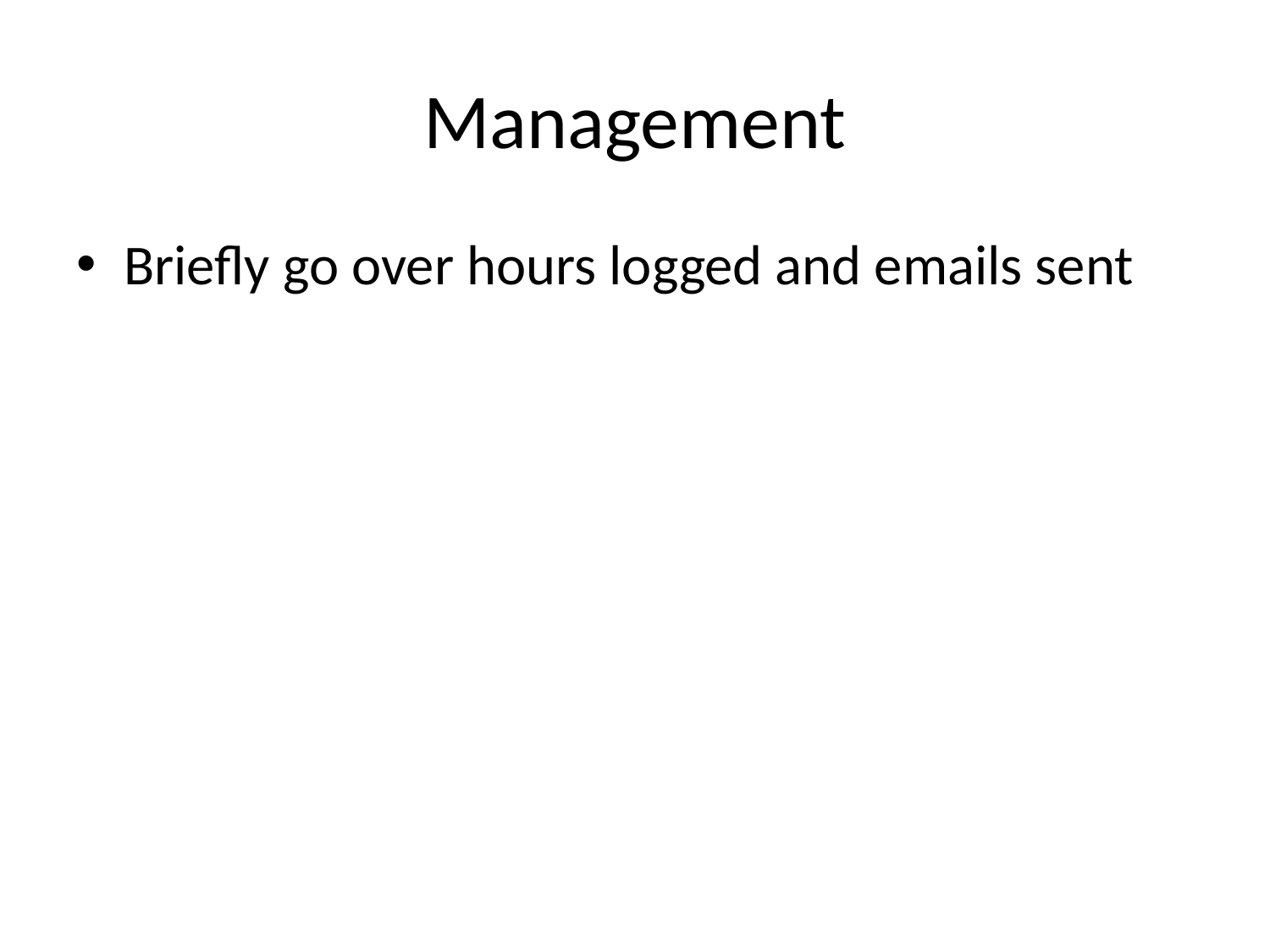

# Management
Briefly go over hours logged and emails sent